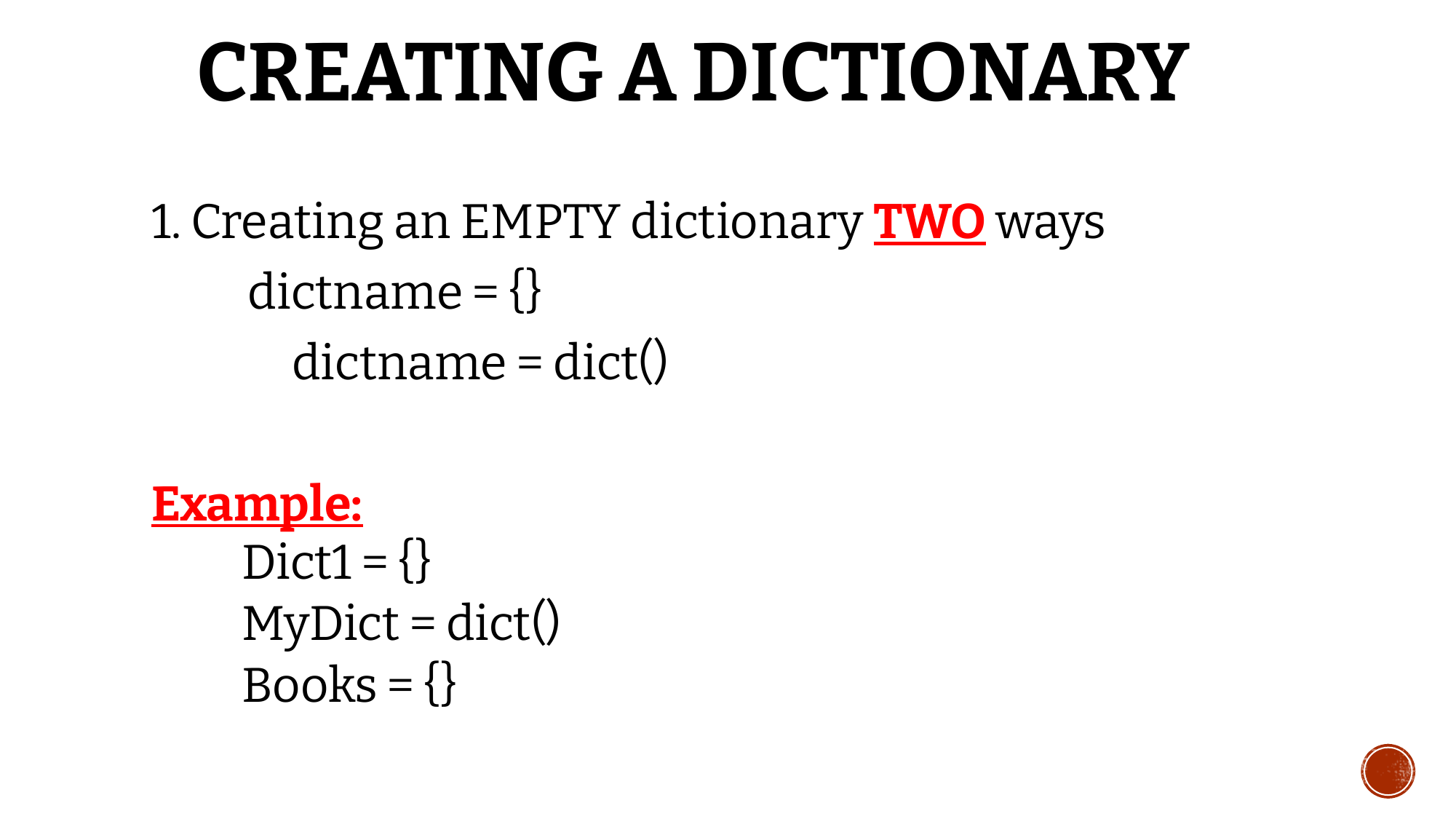

# Creating a Dictionary
1. Creating an EMPTY dictionary TWO ways
          dictname = {}
		 dictname = dict()

Example:
      Dict1 = {}
      MyDict = dict()
      Books = {}